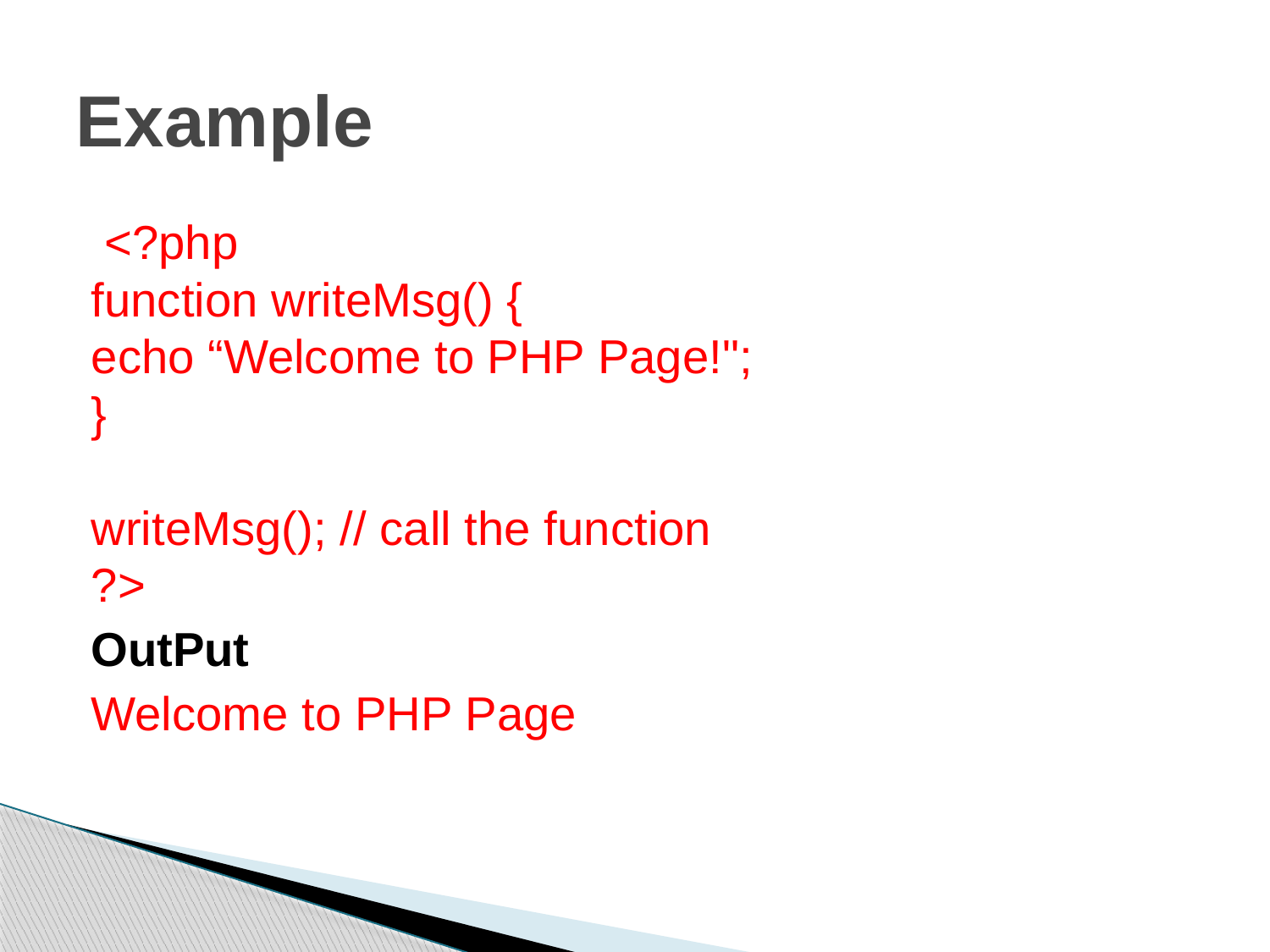

# Example
 <?php
function writeMsg() {
echo “Welcome to PHP Page!";
}
writeMsg(); // call the function
?>
OutPut
Welcome to PHP Page